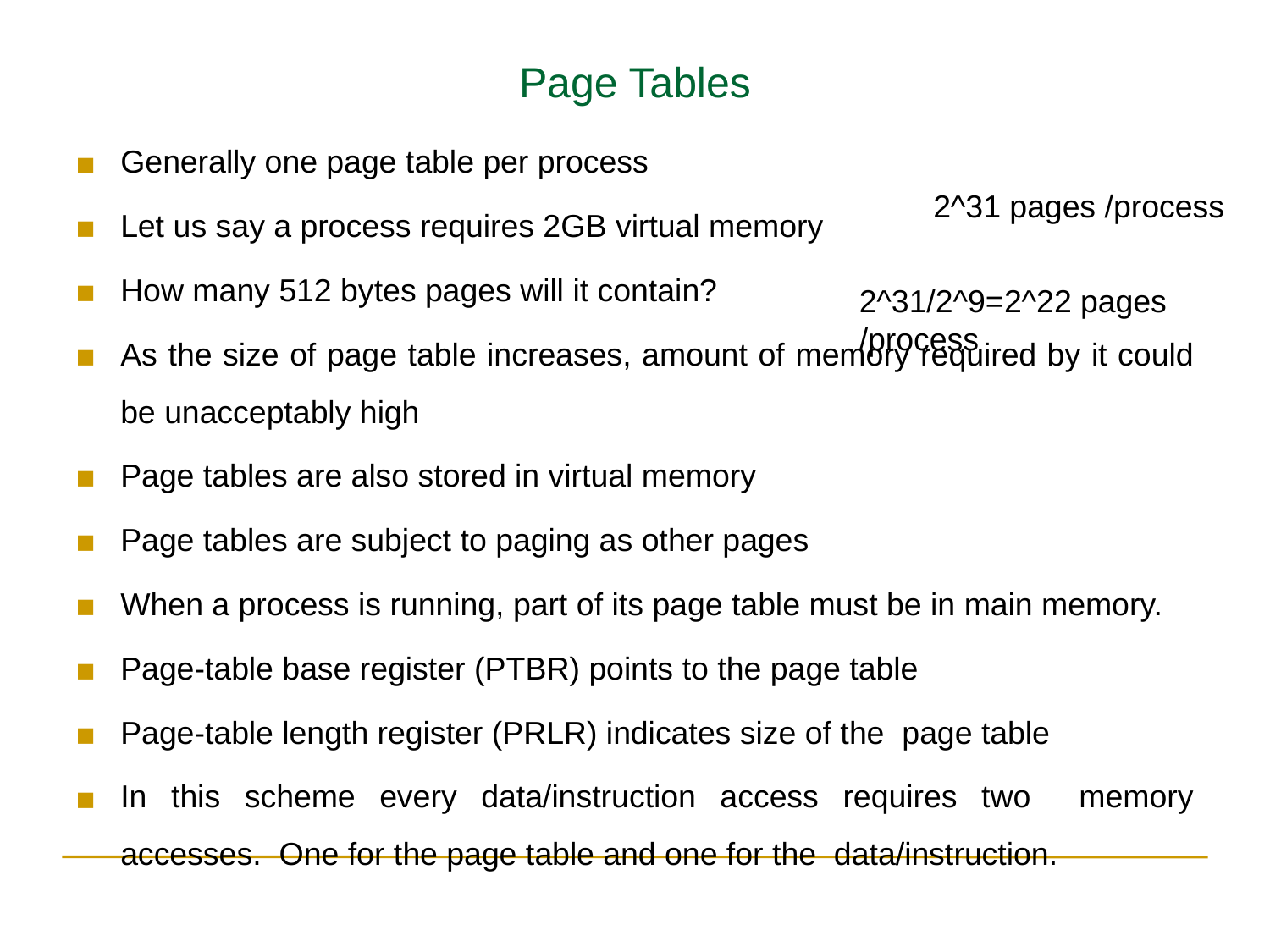

Page Tables
Generally one page table per process
Let us say a process requires 2GB virtual memory
How many 512 bytes pages will it contain?
As the size of page table increases, amount of memory required by it could be unacceptably high
Page tables are also stored in virtual memory
Page tables are subject to paging as other pages
When a process is running, part of its page table must be in main memory.
Page-table base register (PTBR) points to the page table
Page-table length register (PRLR) indicates size of the  page table
In this scheme every data/instruction access requires two  memory accesses.  One for the page table and one for the  data/instruction.

2^31 pages /process
2^31/2^9=2^22 pages /process